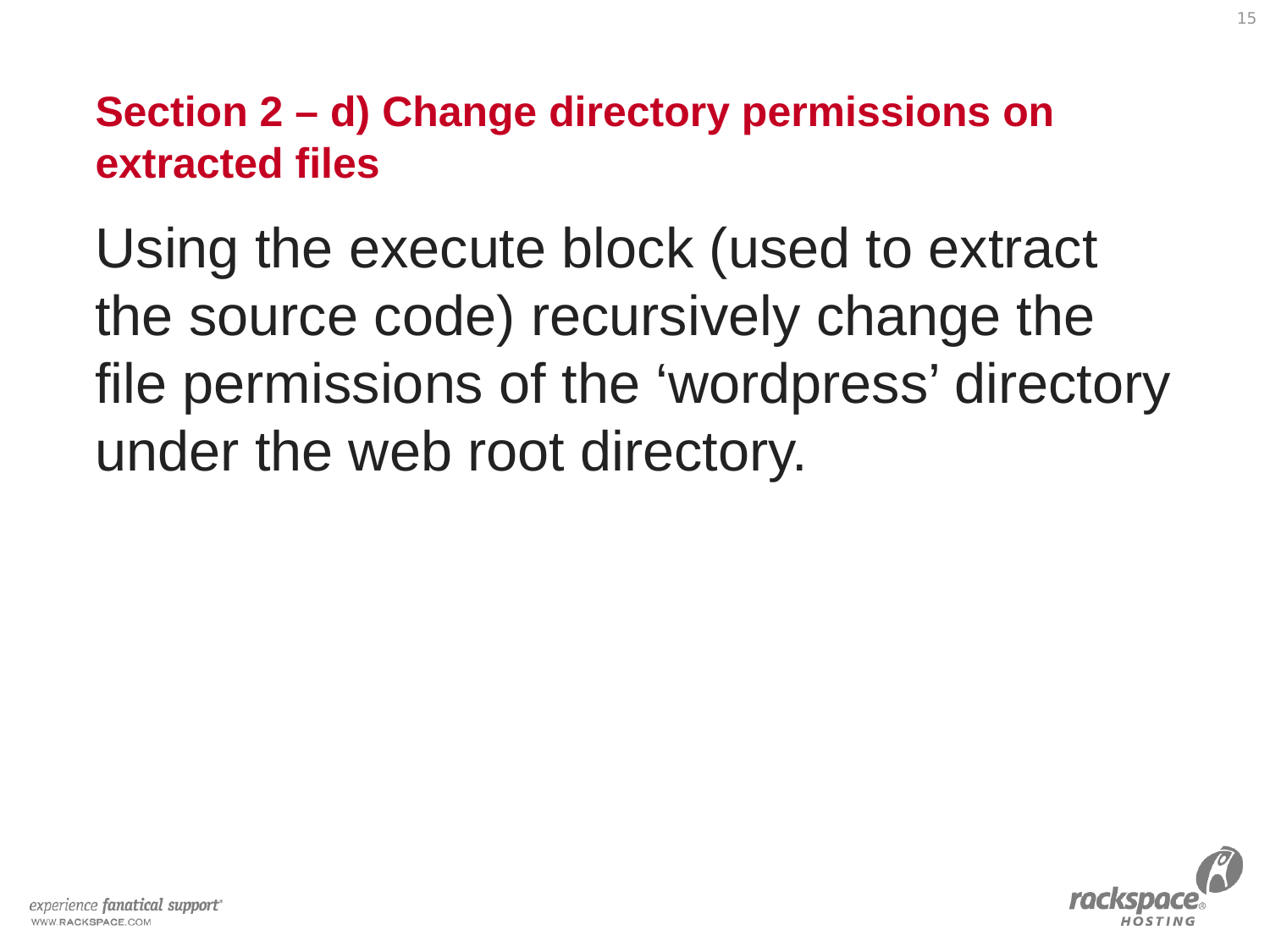

15
# Section 2 – d) Change directory permissions on extracted files
Using the execute block (used to extract the source code) recursively change the file permissions of the ‘wordpress’ directory under the web root directory.